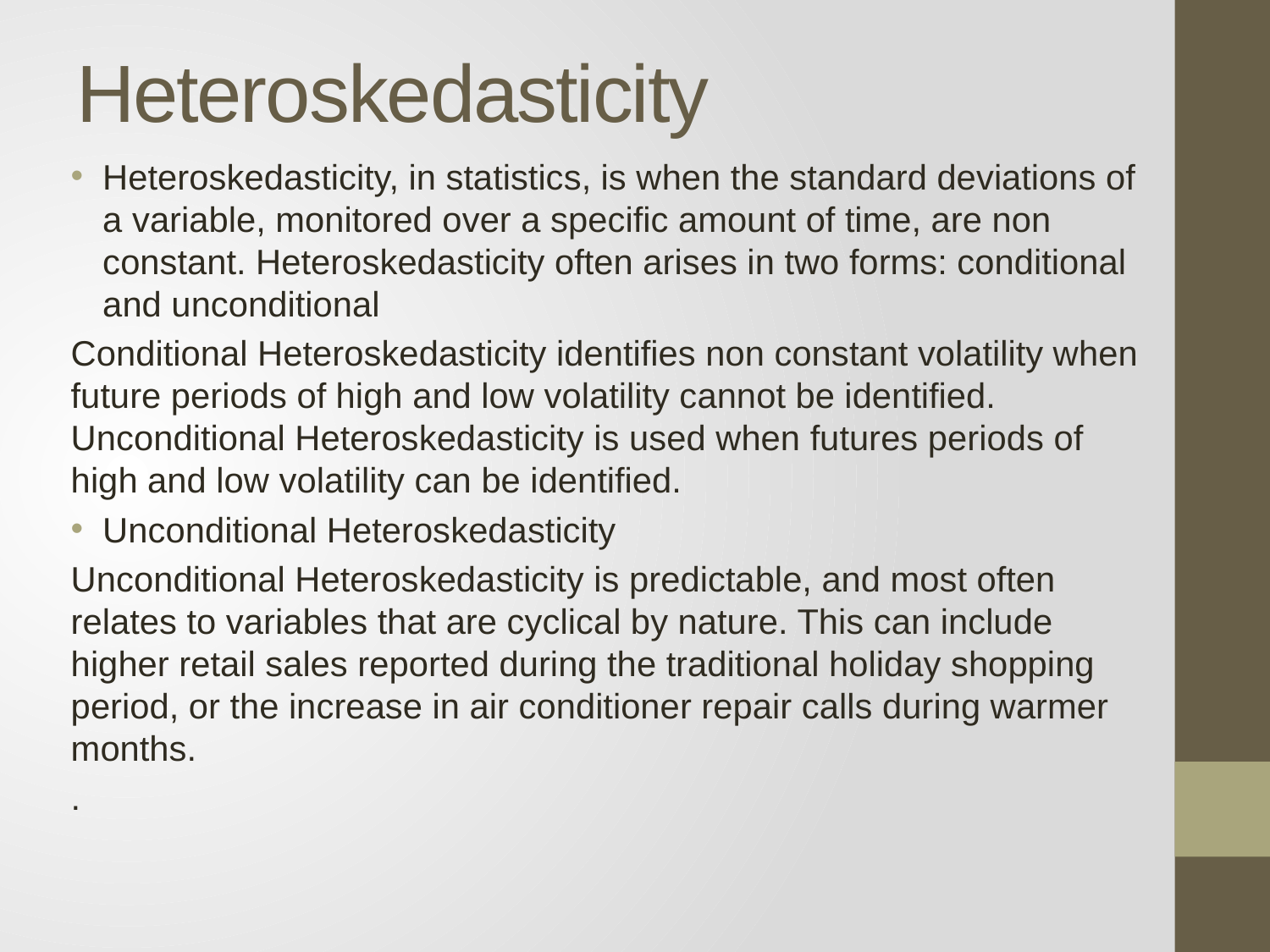

# Heteroskedasticity
Heteroskedasticity, in statistics, is when the standard deviations of a variable, monitored over a specific amount of time, are non constant. Heteroskedasticity often arises in two forms: conditional and unconditional
Conditional Heteroskedasticity identifies non constant volatility when future periods of high and low volatility cannot be identified. Unconditional Heteroskedasticity is used when futures periods of high and low volatility can be identified.
Unconditional Heteroskedasticity
Unconditional Heteroskedasticity is predictable, and most often relates to variables that are cyclical by nature. This can include higher retail sales reported during the traditional holiday shopping period, or the increase in air conditioner repair calls during warmer months.
.